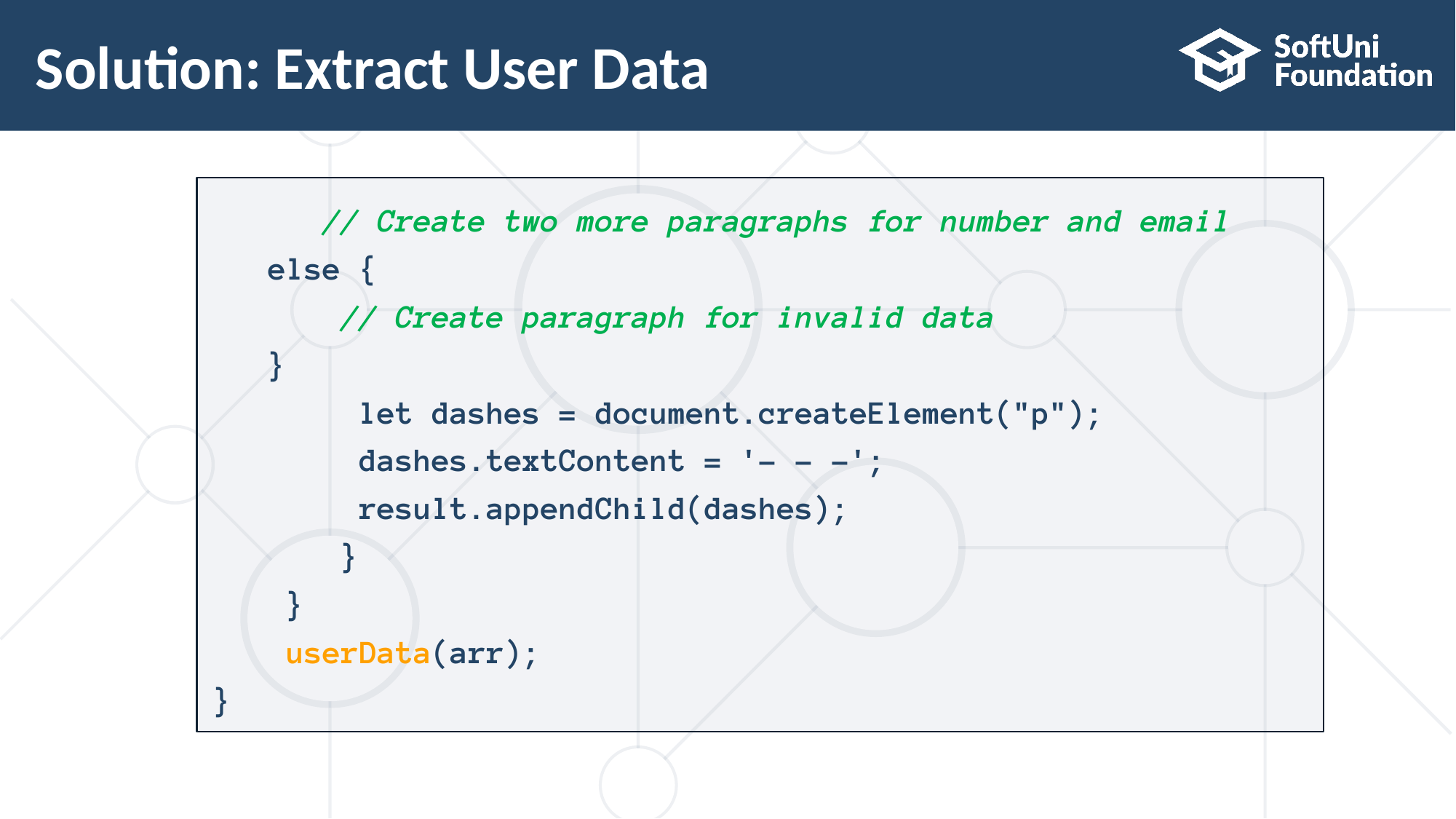

# Solution: Extract User Data
	// Create two more paragraphs for number and email
   else {
       // Create paragraph for invalid data
   }
        let dashes = document.createElement("p");
        dashes.textContent = '- - -';
        result.appendChild(dashes);
       }
    }
    userData(arr);
}